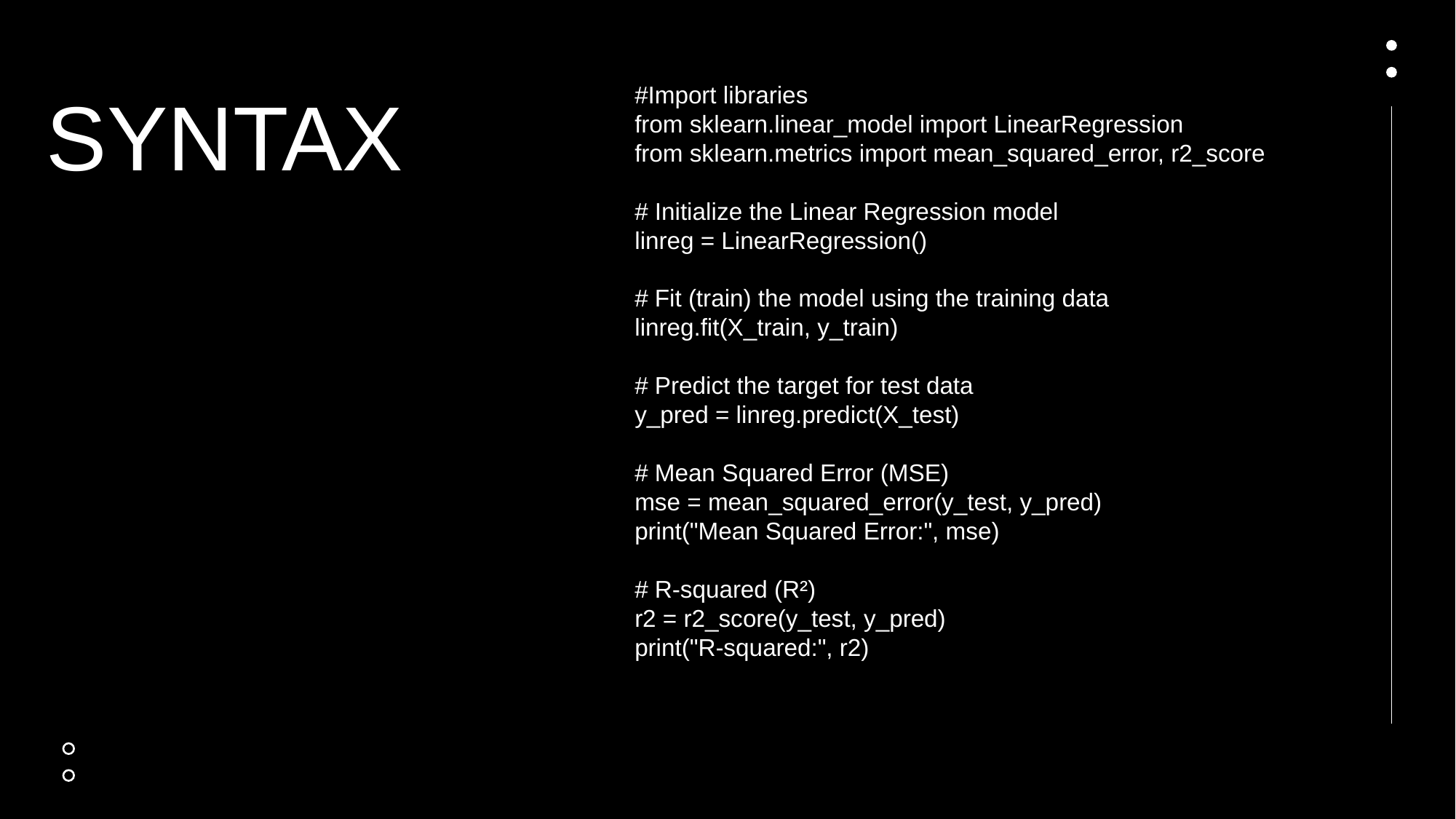

SYNTAX
#Import libraries
from sklearn.linear_model import LinearRegression
from sklearn.metrics import mean_squared_error, r2_score

# Initialize the Linear Regression model
linreg = LinearRegression()

# Fit (train) the model using the training data
linreg.fit(X_train, y_train)

# Predict the target for test data
y_pred = linreg.predict(X_test)

# Mean Squared Error (MSE)
mse = mean_squared_error(y_test, y_pred)
print("Mean Squared Error:", mse)

# R-squared (R²)
r2 = r2_score(y_test, y_pred)
print("R-squared:", r2)